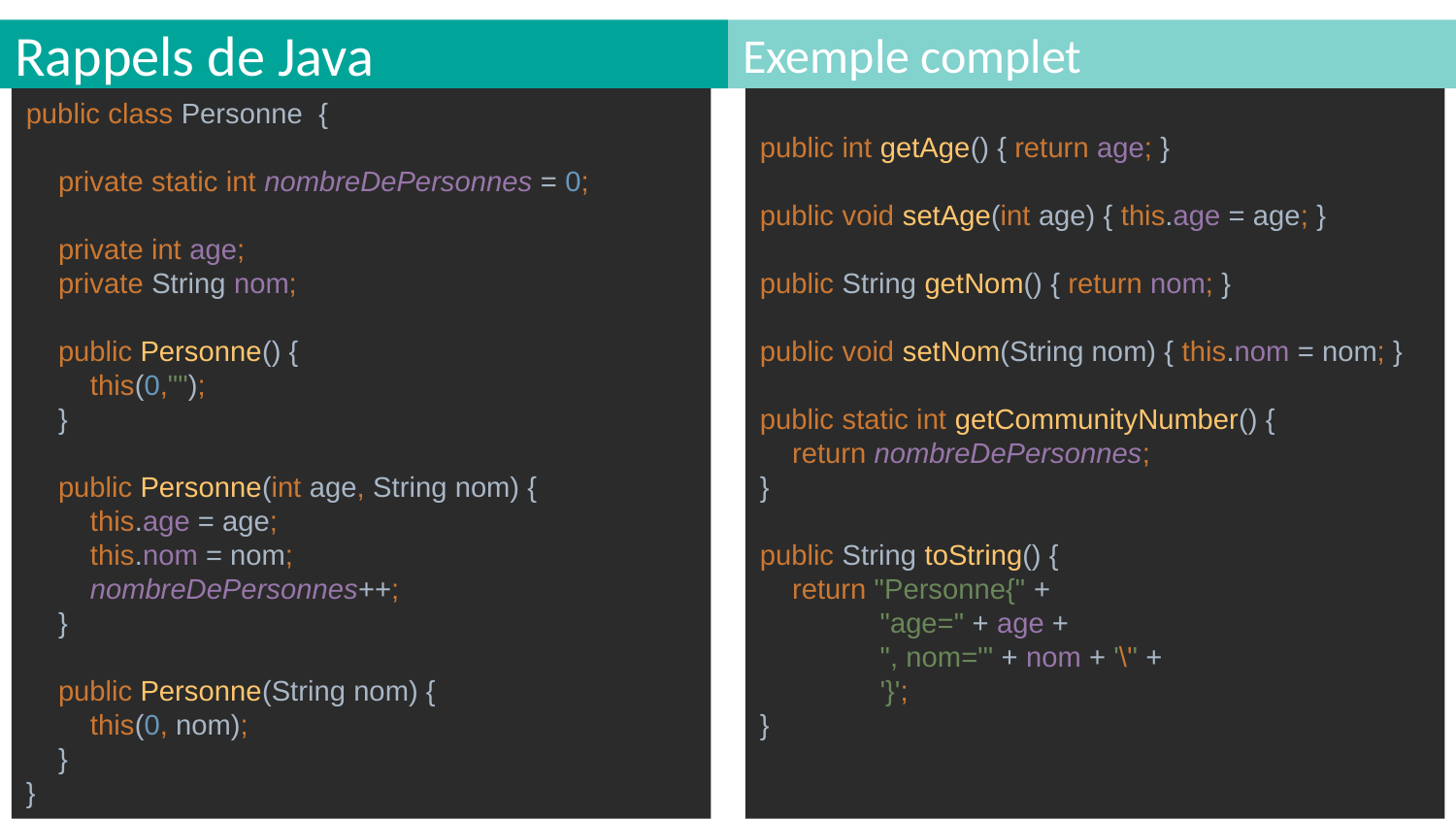

# Rappels de Java
Exemple complet
public class Personne  {

    private static int nombreDePersonnes = 0;

    private int age;
    private String nom;

    public Personne() {
        this(0,"");
    }

    public Personne(int age, String nom) {
        this.age = age;
        this.nom = nom;
        nombreDePersonnes++;
    }

    public Personne(String nom) {
        this(0, nom);
    }
}

public int getAge() { return age; }

public void setAge(int age) { this.age = age; }

public String getNom() { return nom; }

public void setNom(String nom) { this.nom = nom; }

public static int getCommunityNumber() {
    return nombreDePersonnes;
}

public String toString() {
    return "Personne{" +
               "age=" + age +
               ", nom='" + nom + '\'' +
               '}';
}